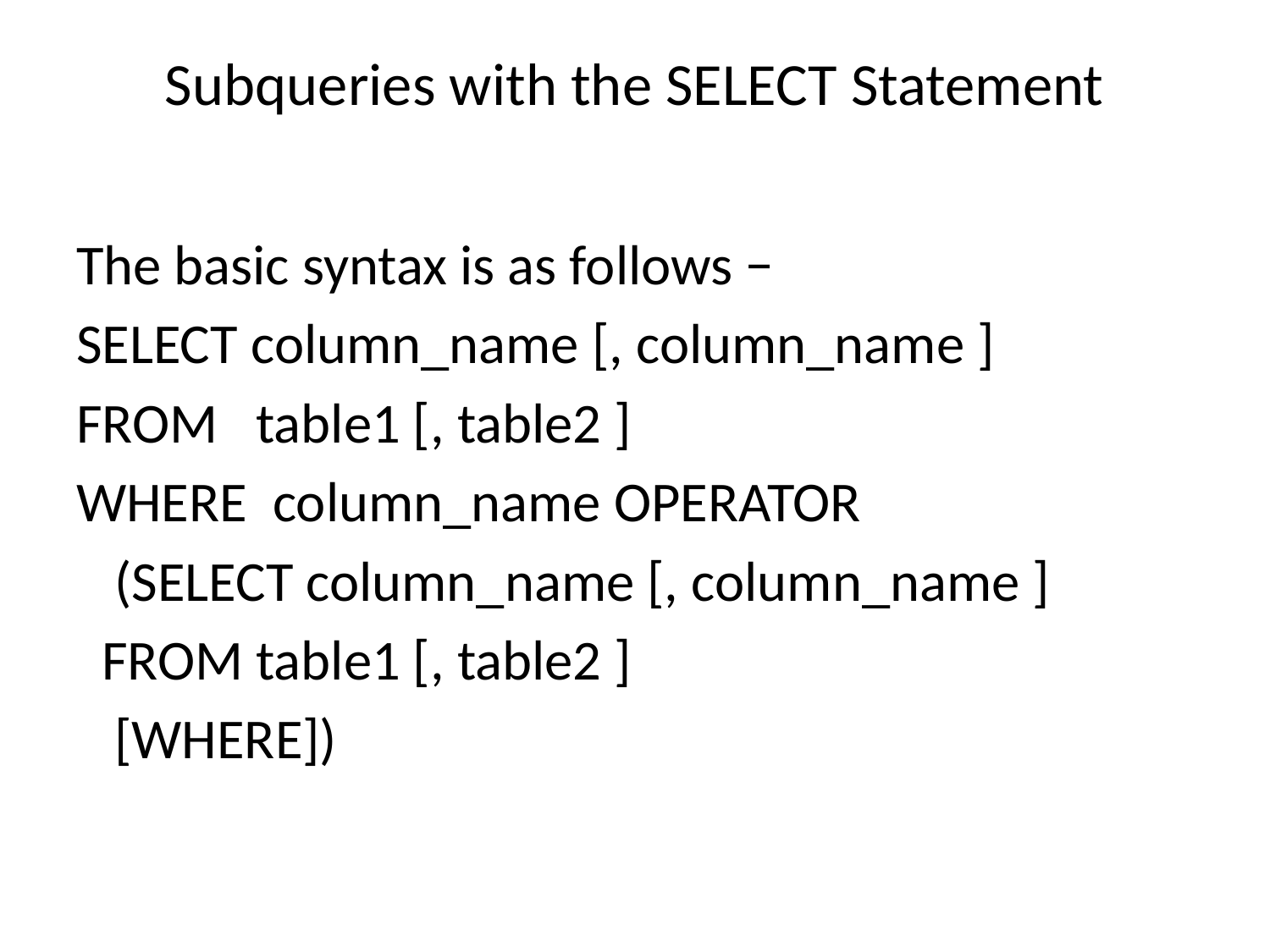

# Subqueries with the SELECT Statement
The basic syntax is as follows −
SELECT column_name [, column_name ]
FROM   table1 [, table2 ]
WHERE  column_name OPERATOR
   (SELECT column_name [, column_name ]
  FROM table1 [, table2 ]
   [WHERE])